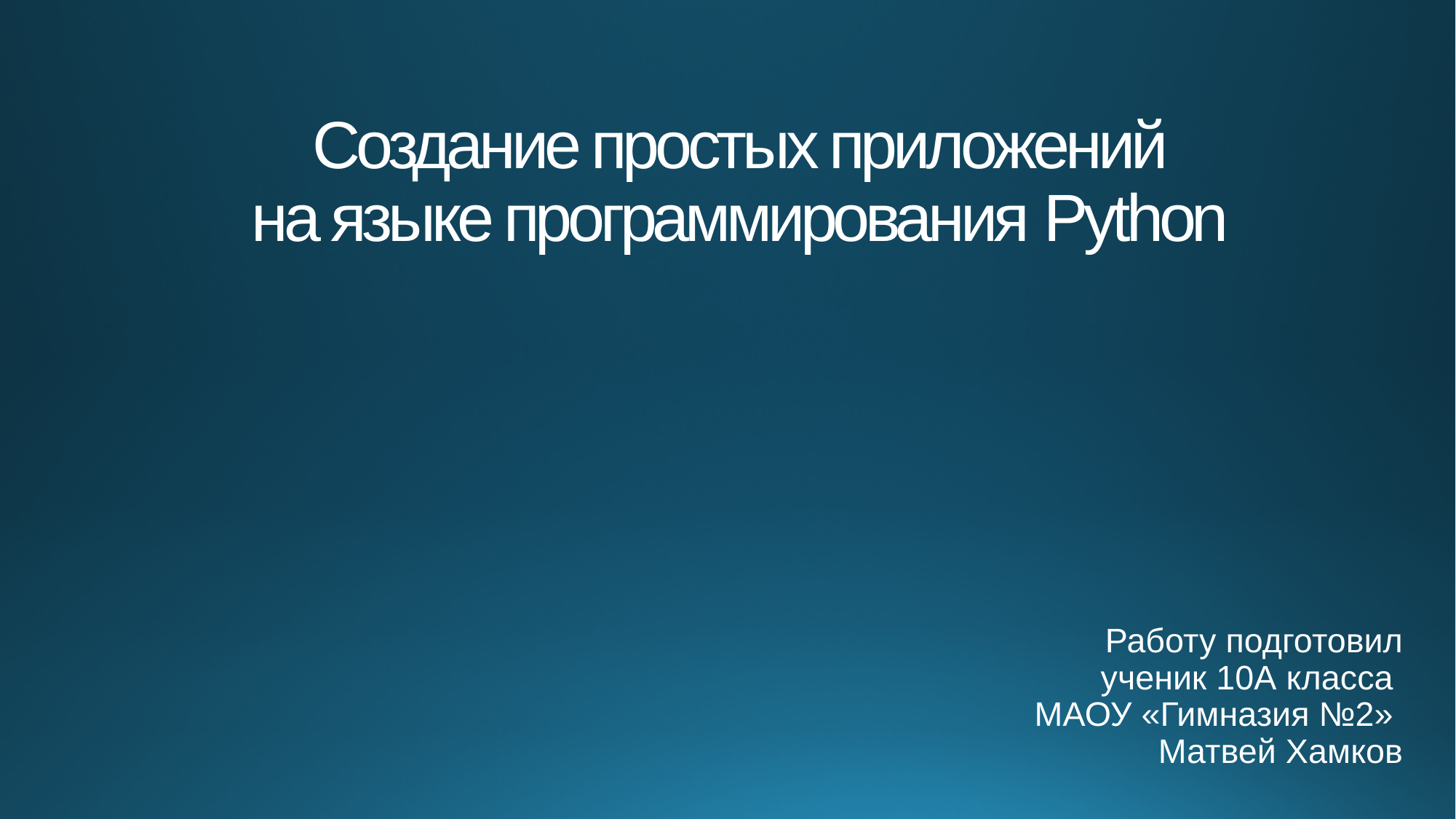

# Создание простых приложений на языке программирования Python
Работу подготовил
 ученик 10А класса
МАОУ «Гимназия №2»
Матвей Хамков